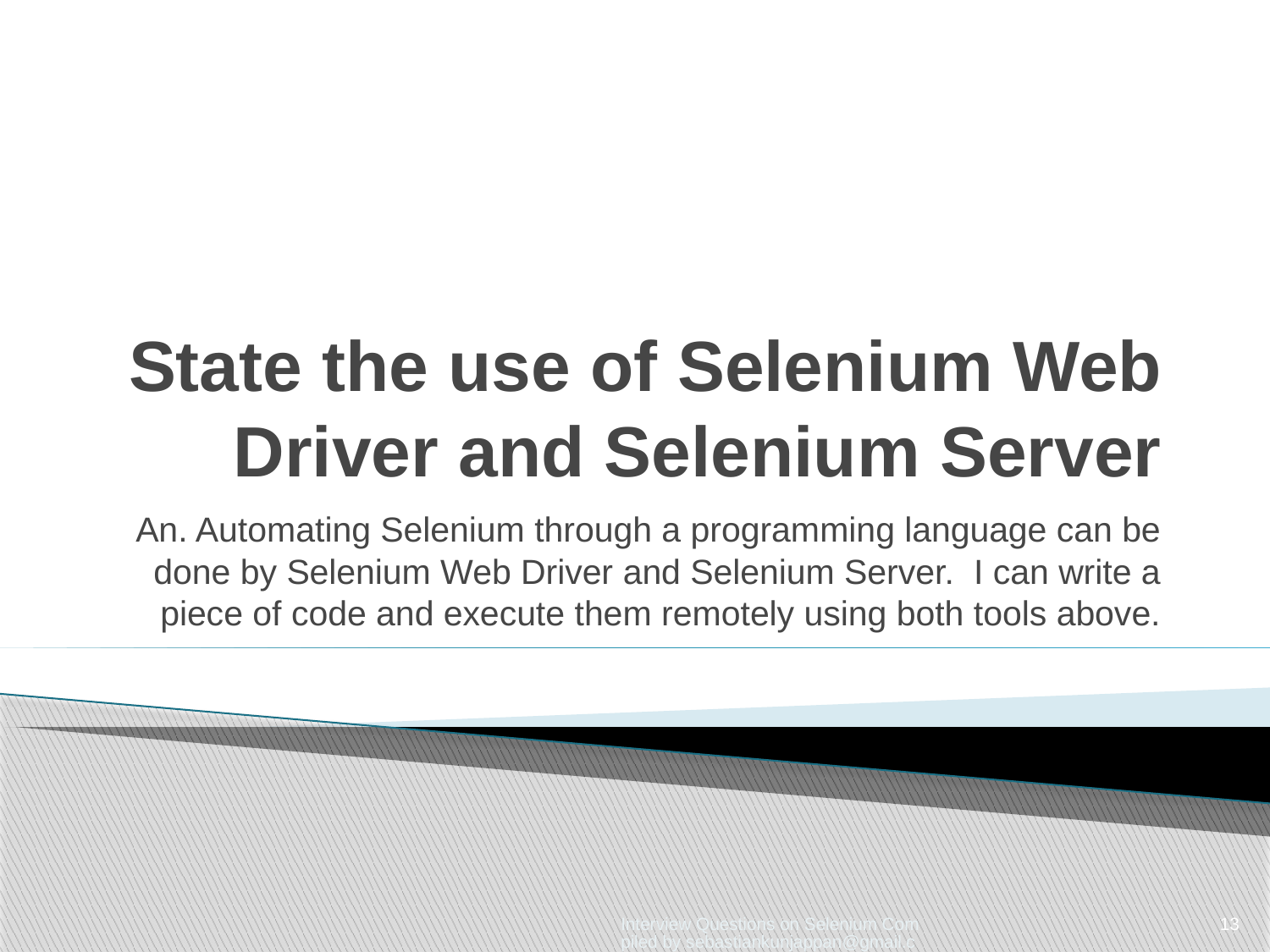

# State the use of Selenium Web Driver and Selenium Server
An. Automating Selenium through a programming language can be done by Selenium Web Driver and Selenium Server.  I can write a piece of code and execute them remotely using both tools above.
Interview Questions on Selenium Compiled by sebastiankunjappan@gmail.com
13